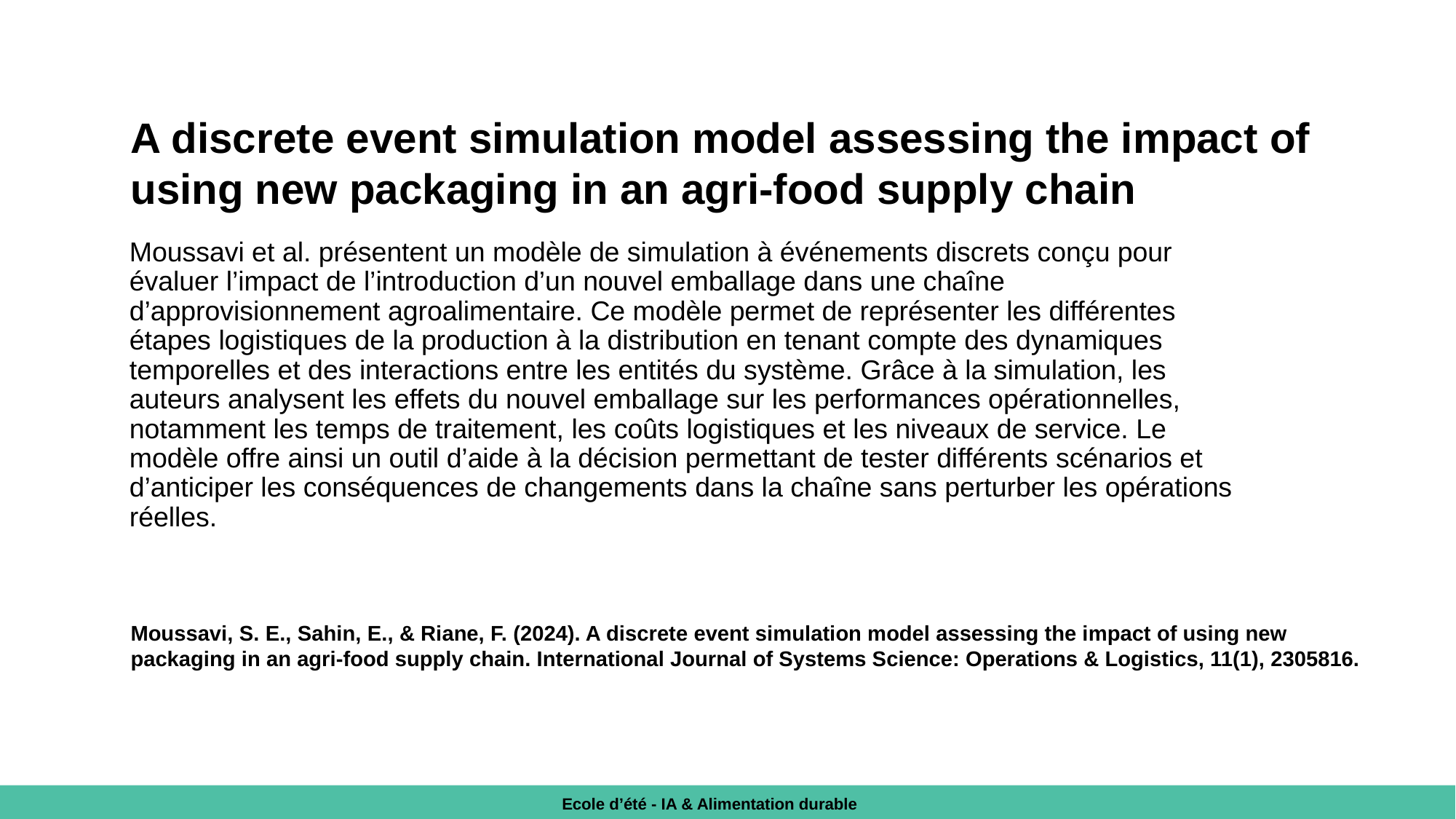

A discrete event simulation model assessing the impact of using new packaging in an agri-food supply chain
Moussavi et al. présentent un modèle de simulation à événements discrets conçu pour évaluer l’impact de l’introduction d’un nouvel emballage dans une chaîne d’approvisionnement agroalimentaire. Ce modèle permet de représenter les différentes étapes logistiques de la production à la distribution en tenant compte des dynamiques temporelles et des interactions entre les entités du système. Grâce à la simulation, les auteurs analysent les effets du nouvel emballage sur les performances opérationnelles, notamment les temps de traitement, les coûts logistiques et les niveaux de service. Le modèle offre ainsi un outil d’aide à la décision permettant de tester différents scénarios et d’anticiper les conséquences de changements dans la chaîne sans perturber les opérations réelles.
Moussavi, S. E., Sahin, E., & Riane, F. (2024). A discrete event simulation model assessing the impact of using new packaging in an agri-food supply chain. International Journal of Systems Science: Operations & Logistics, 11(1), 2305816.

Ecole d’été - IA & Alimentation durable